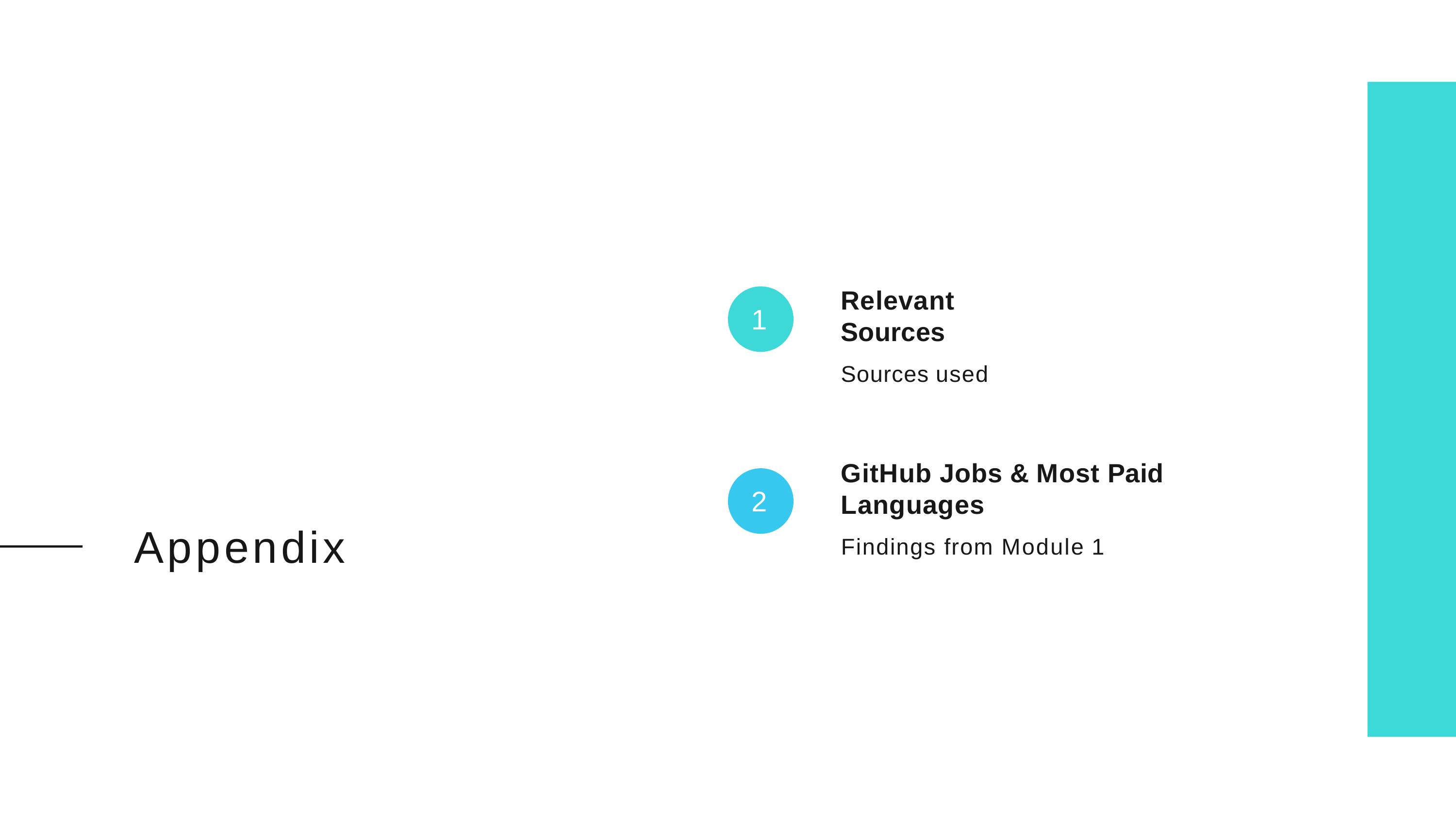

Relevant Sources
Sources used

1
GitHub Jobs & Most Paid Languages
Findings from Module 1

2
Appendix